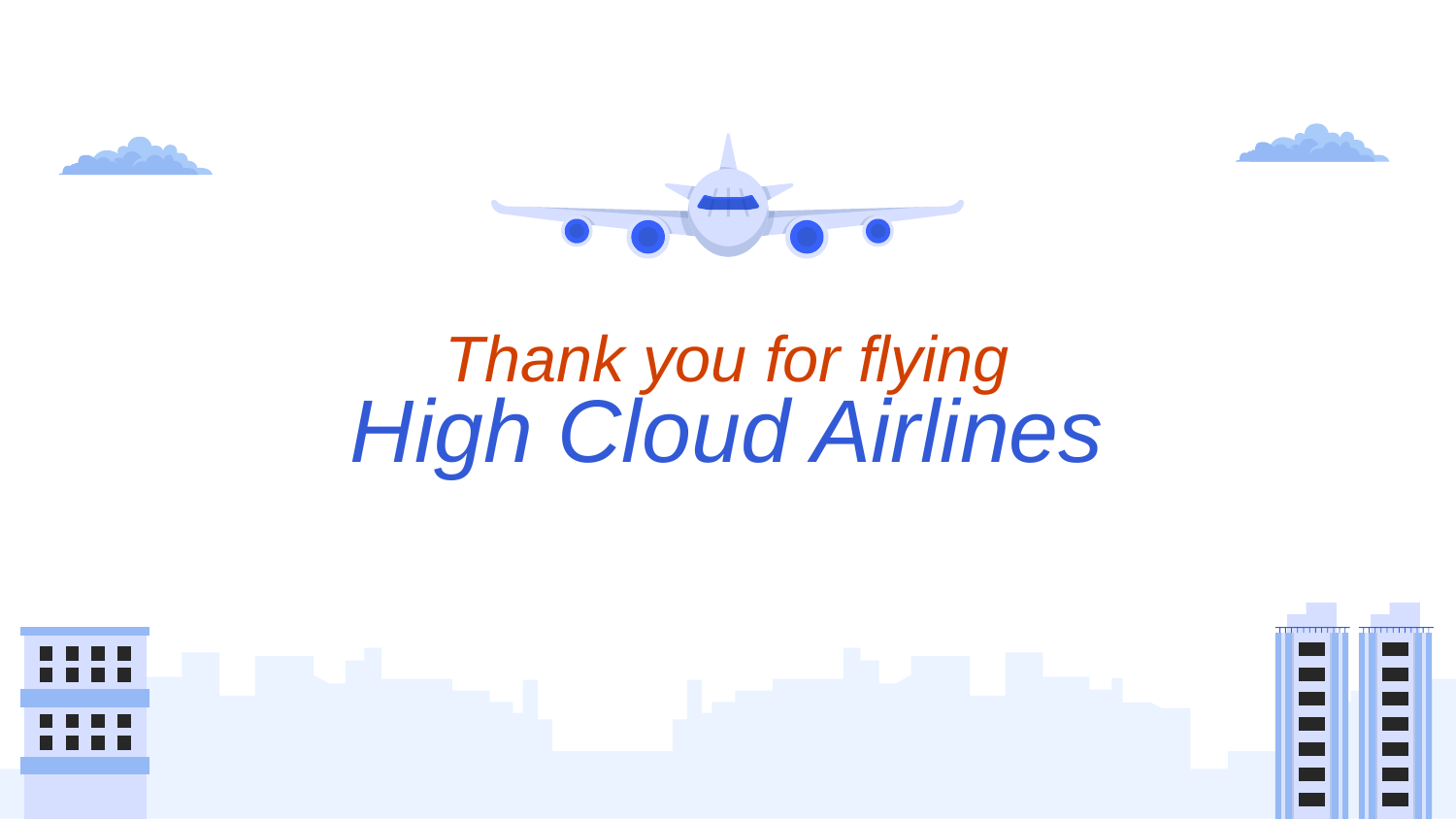

# Thank you for flying High Cloud Airlines